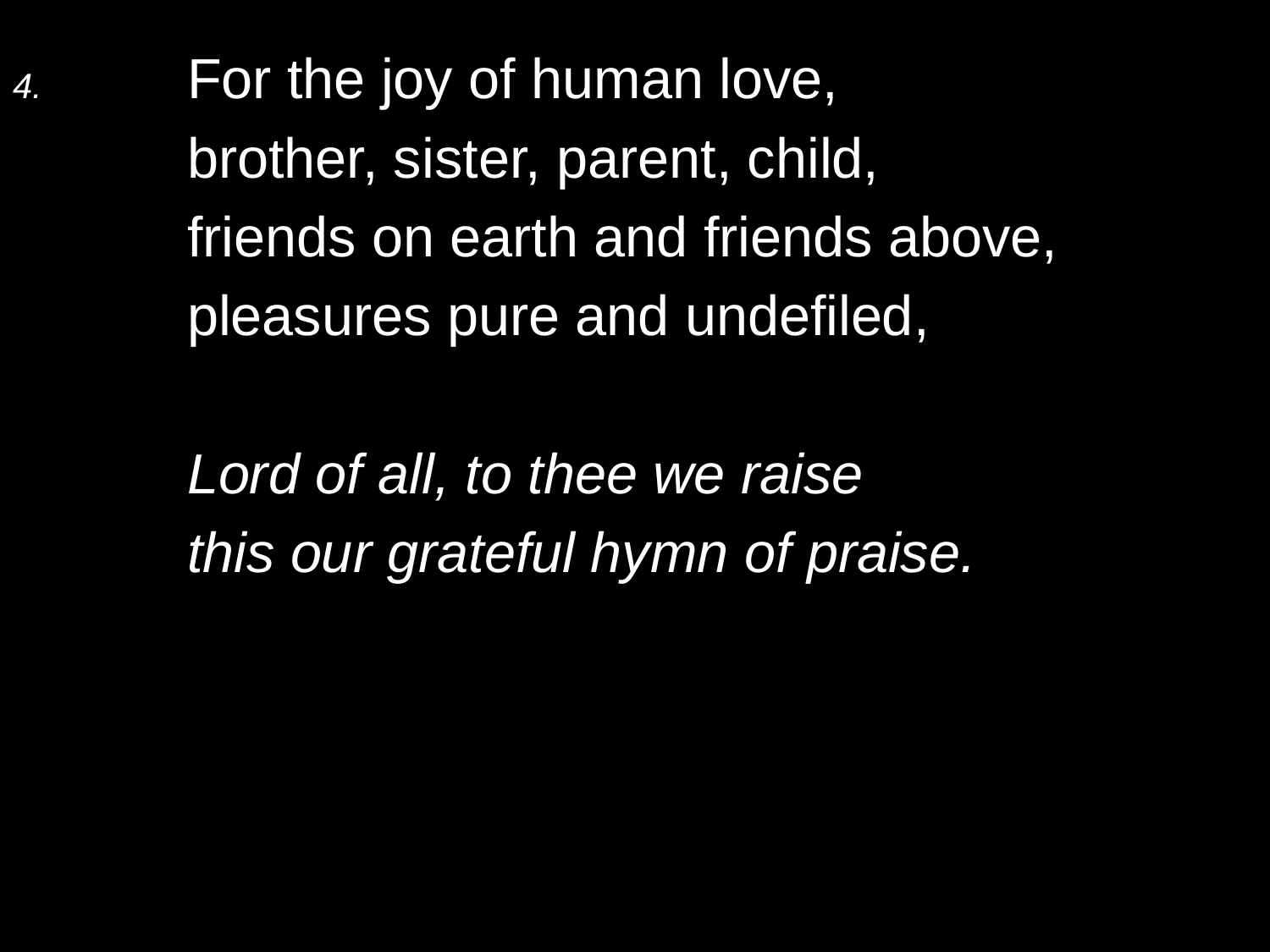

4.	For the joy of human love,
	brother, sister, parent, child,
	friends on earth and friends above,
	pleasures pure and undefiled,

	Lord of all, to thee we raise
	this our grateful hymn of praise.